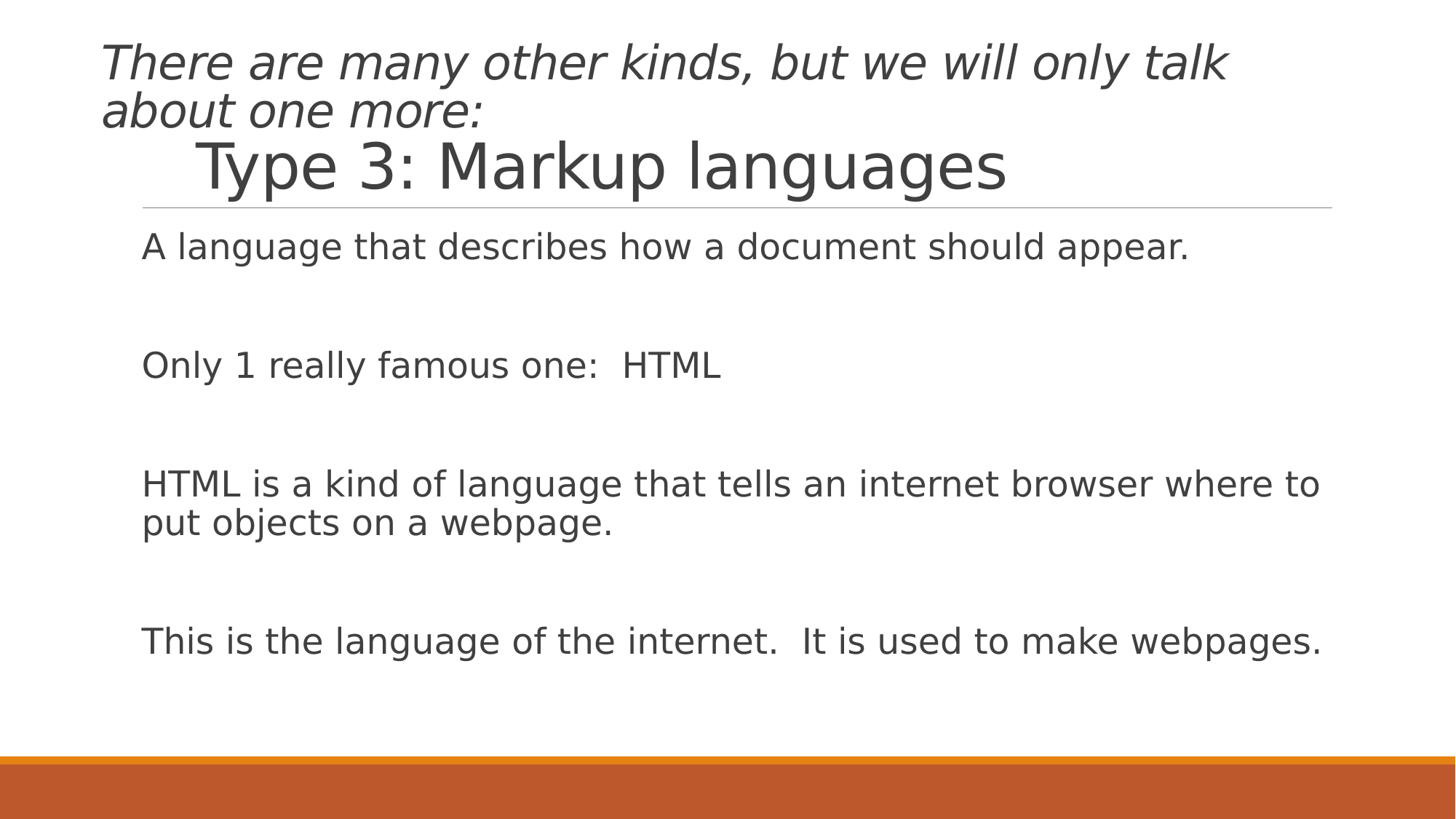

# There are many other kinds, but we will only talk about one more: Type 3: Markup languages
A language that describes how a document should appear.

Only 1 really famous one:  HTML

HTML is a kind of language that tells an internet browser where to put objects on a webpage.

This is the language of the internet.  It is used to make webpages.